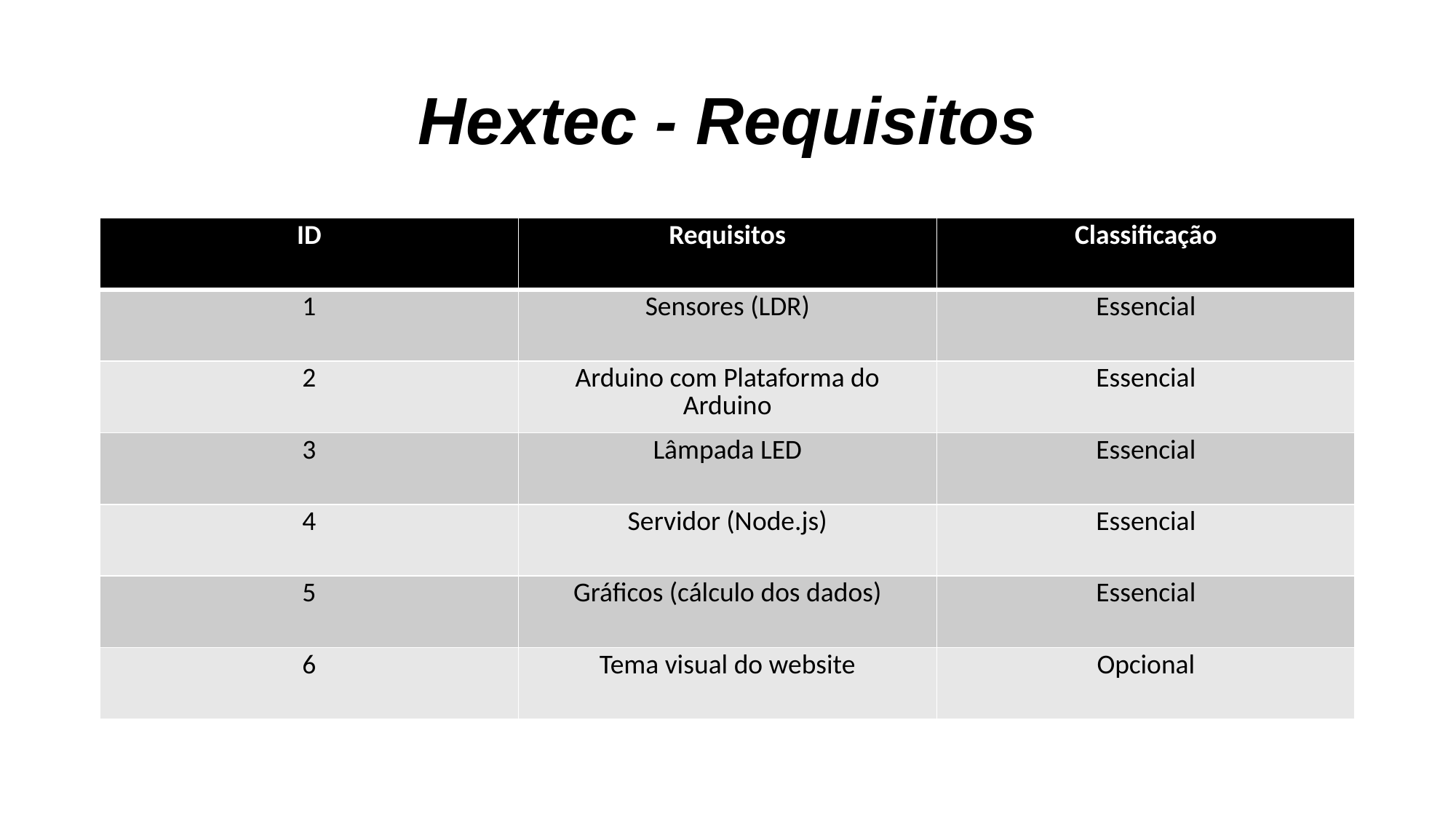

# Hextec - Requisitos
| ID | Requisitos | Classificação |
| --- | --- | --- |
| 1 | Sensores (LDR) | Essencial |
| 2 | Arduino com Plataforma do Arduino | Essencial |
| 3 | Lâmpada LED | Essencial |
| 4 | Servidor (Node.js) | Essencial |
| 5 | Gráficos (cálculo dos dados) | Essencial |
| 6 | Tema visual do website | Opcional |